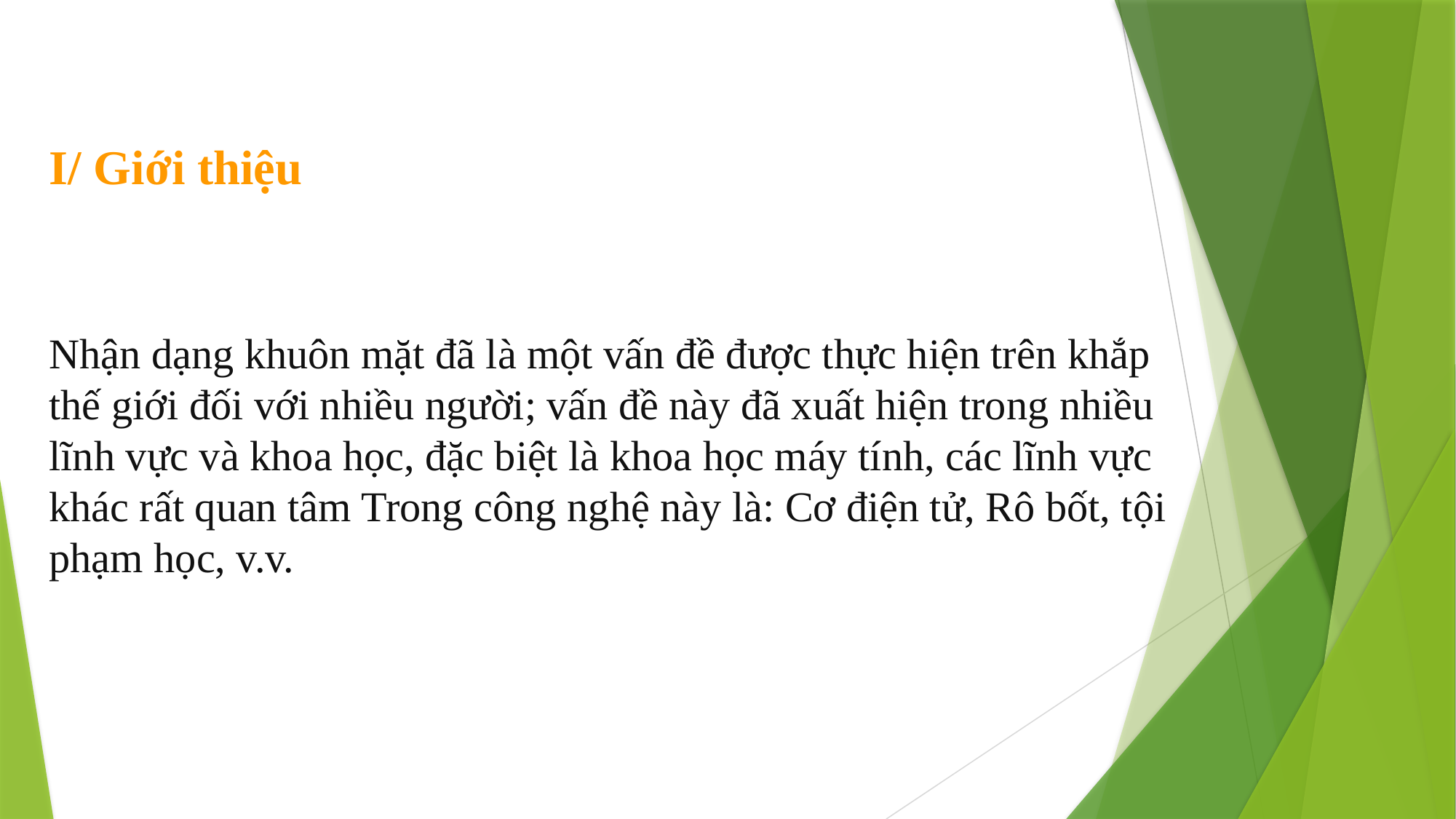

I/ Giới thiệu
Nhận dạng khuôn mặt đã là một vấn đề được thực hiện trên khắp thế giới đối với nhiều người; vấn đề này đã xuất hiện trong nhiều lĩnh vực và khoa học, đặc biệt là khoa học máy tính, các lĩnh vực khác rất quan tâm Trong công nghệ này là: Cơ điện tử, Rô bốt, tội phạm học, v.v.